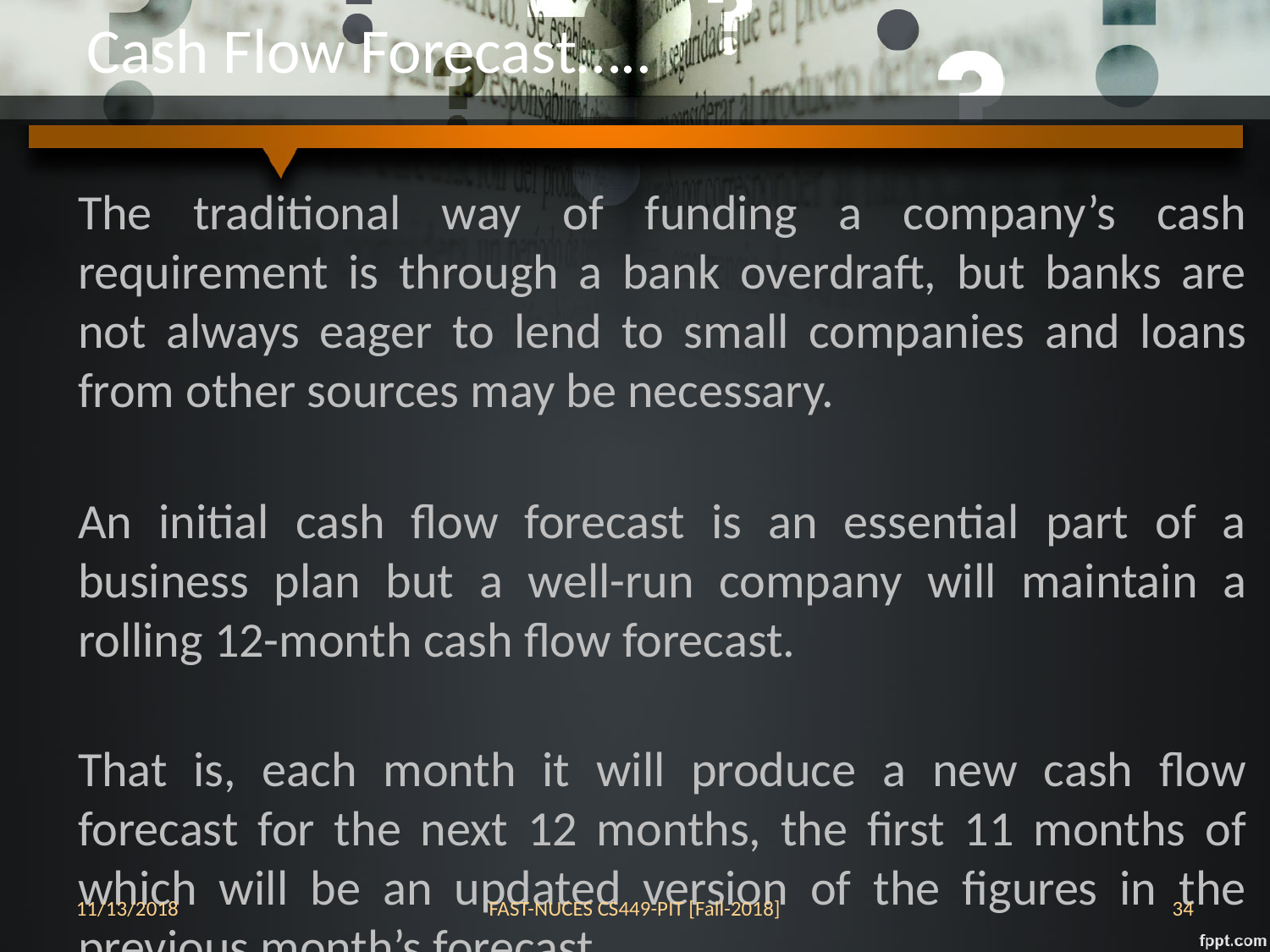

Cash Flow Forecast…..
The traditional way of funding a company’s cash requirement is through a bank overdraft, but banks are not always eager to lend to small companies and loans from other sources may be necessary.

An initial cash flow forecast is an essential part of a business plan but a well-run company will maintain a rolling 12-month cash flow forecast.

That is, each month it will produce a new cash flow forecast for the next 12 months, the first 11 months of which will be an updated version of the figures in the previous month’s forecast.
11/13/2018
FAST-NUCES CS449-PIT [Fall-2018]
34